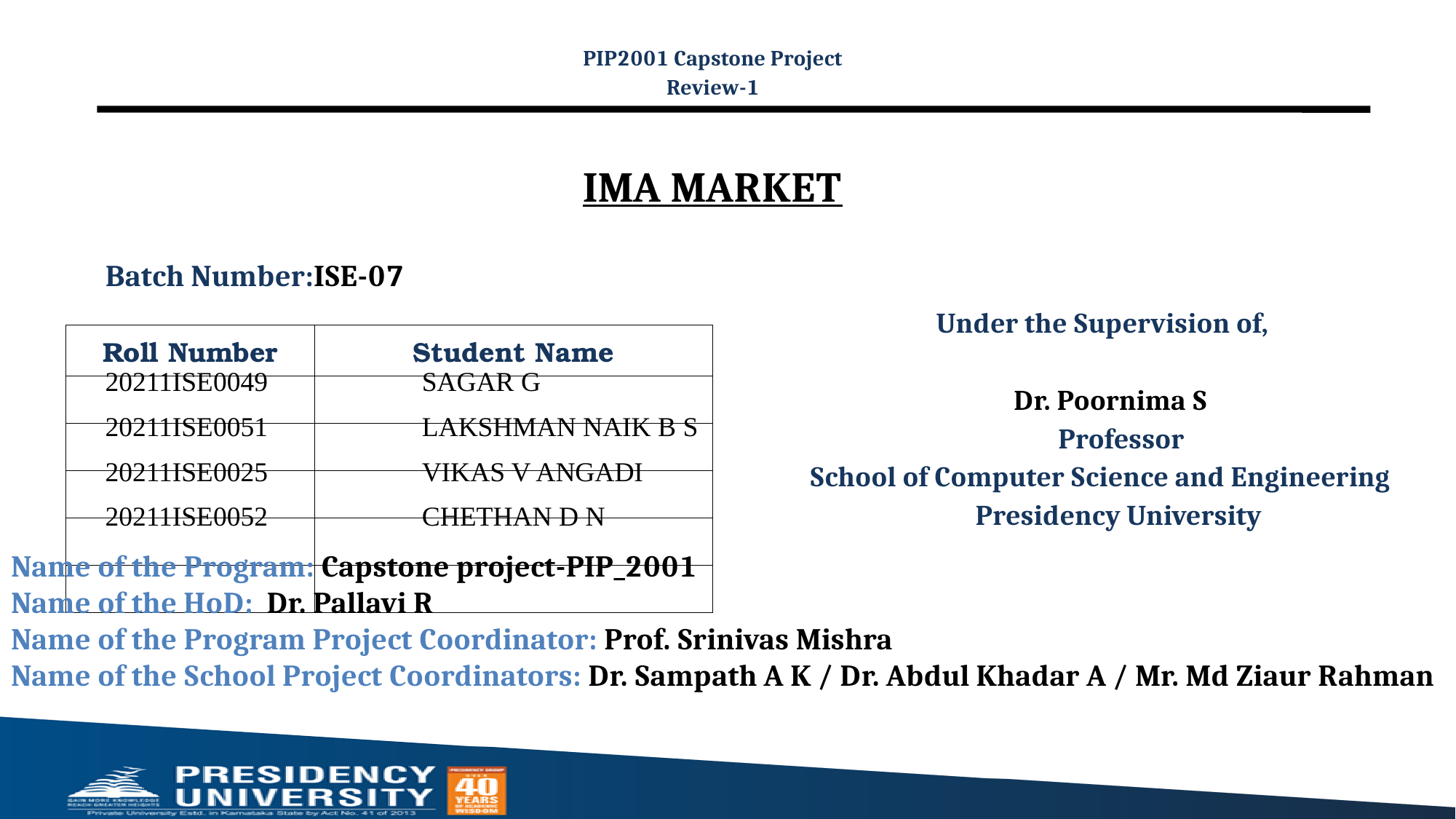

PIP2001 Capstone Project
Review-1
# IMA MARKET
Batch Number:ISE-07

Under the Supervision of,

                                    Dr. Poornima S
                                           Professor
    School of Computer Science and Engineering
                              Presidency University

|  |  |
| --- | --- |
| 20211ISE0049 | SAGAR G |
| 20211ISE0051 | LAKSHMAN NAIK B S |
| 20211ISE0025 | VIKAS V ANGADI |
| 20211ISE0052 | CHETHAN D N |
| Roll Number | Student Name |
| --- | --- |
|  |  |
|  |  |
|  |  |
|  |  |
|  |  |
Name of the Program: Capstone project-PIP_2001
Name of the HoD:  Dr. Pallavi R
Name of the Program Project Coordinator: Prof. Srinivas Mishra
Name of the School Project Coordinators: Dr. Sampath A K / Dr. Abdul Khadar A / Mr. Md Ziaur Rahman